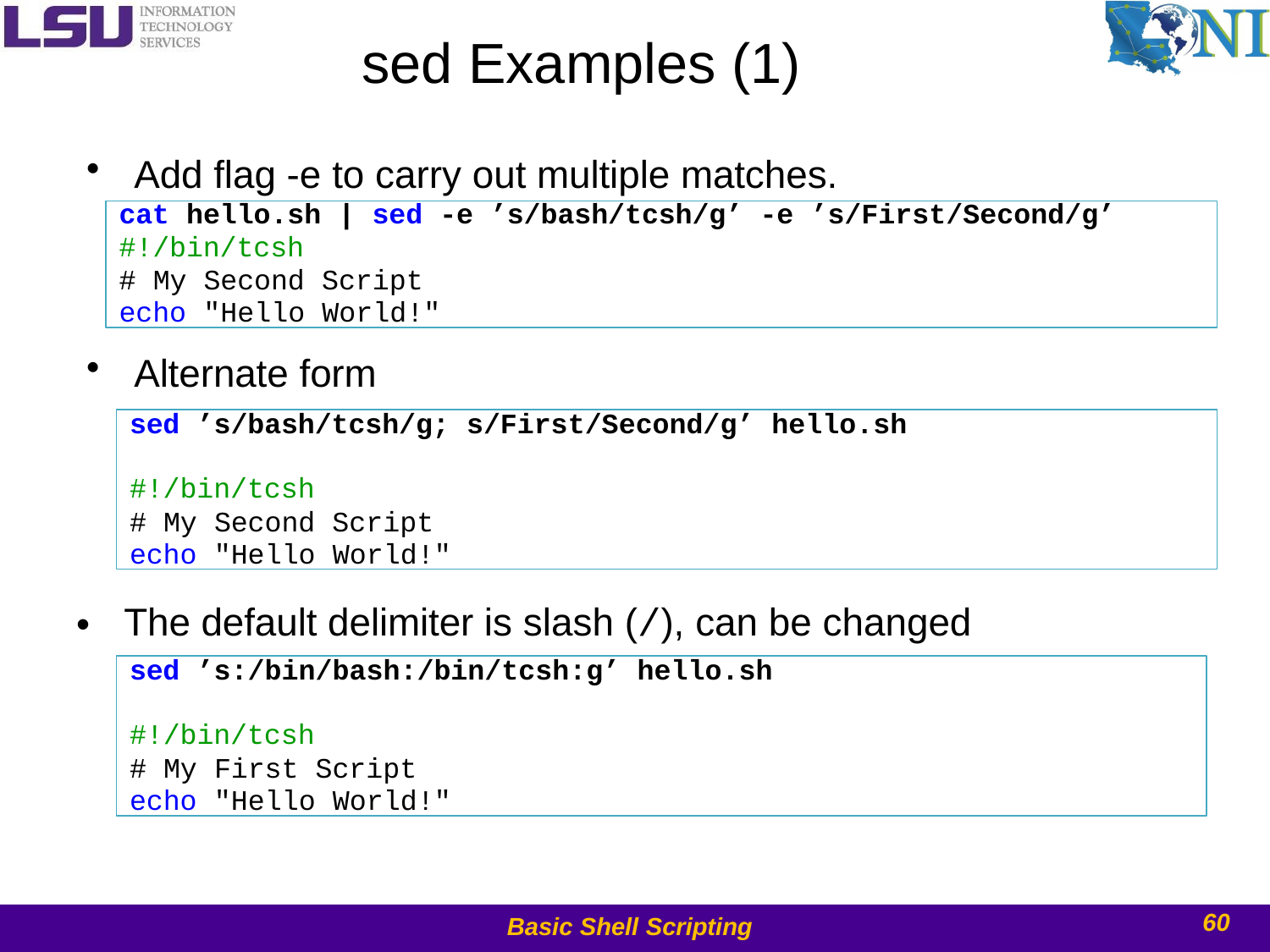

# sed Examples (1)
Add flag -e to carry out multiple matches.
cat hello.sh | sed -e ’s/bash/tcsh/g’ -e ’s/First/Second/g’
#!/bin/tcsh
# My Second Script
echo "Hello World!"
Alternate form
sed ’s/bash/tcsh/g; s/First/Second/g’ hello.sh

#!/bin/tcsh
# My Second Script
echo "Hello World!"
The default delimiter is slash (/), can be changed
•
sed ’s:/bin/bash:/bin/tcsh:g’ hello.sh

#!/bin/tcsh
# My First Script
echo "Hello World!"
60
Basic Shell Scripting